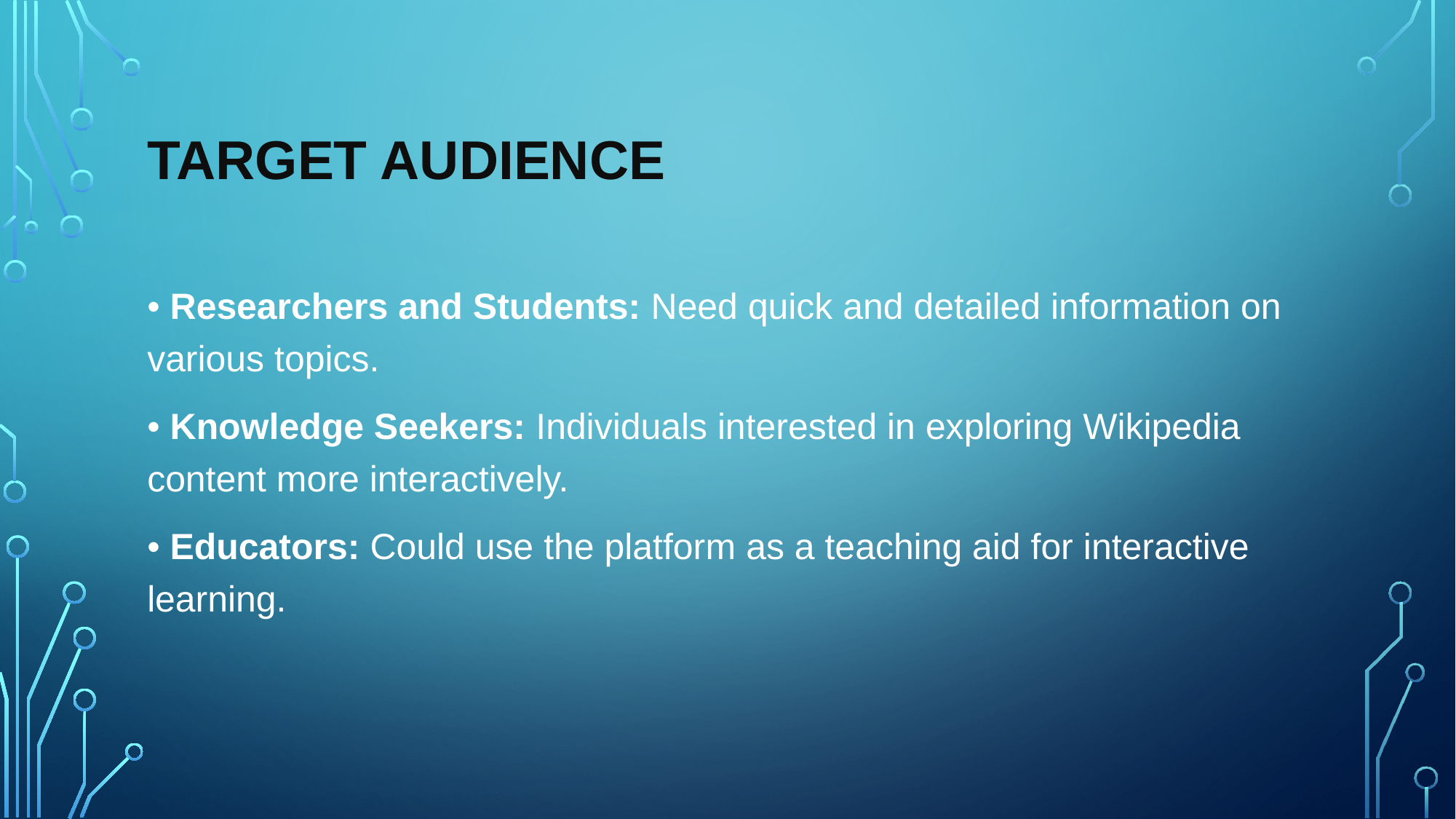

# Target Audience
• Researchers and Students: Need quick and detailed information on various topics.
• Knowledge Seekers: Individuals interested in exploring Wikipedia content more interactively.
• Educators: Could use the platform as a teaching aid for interactive learning.